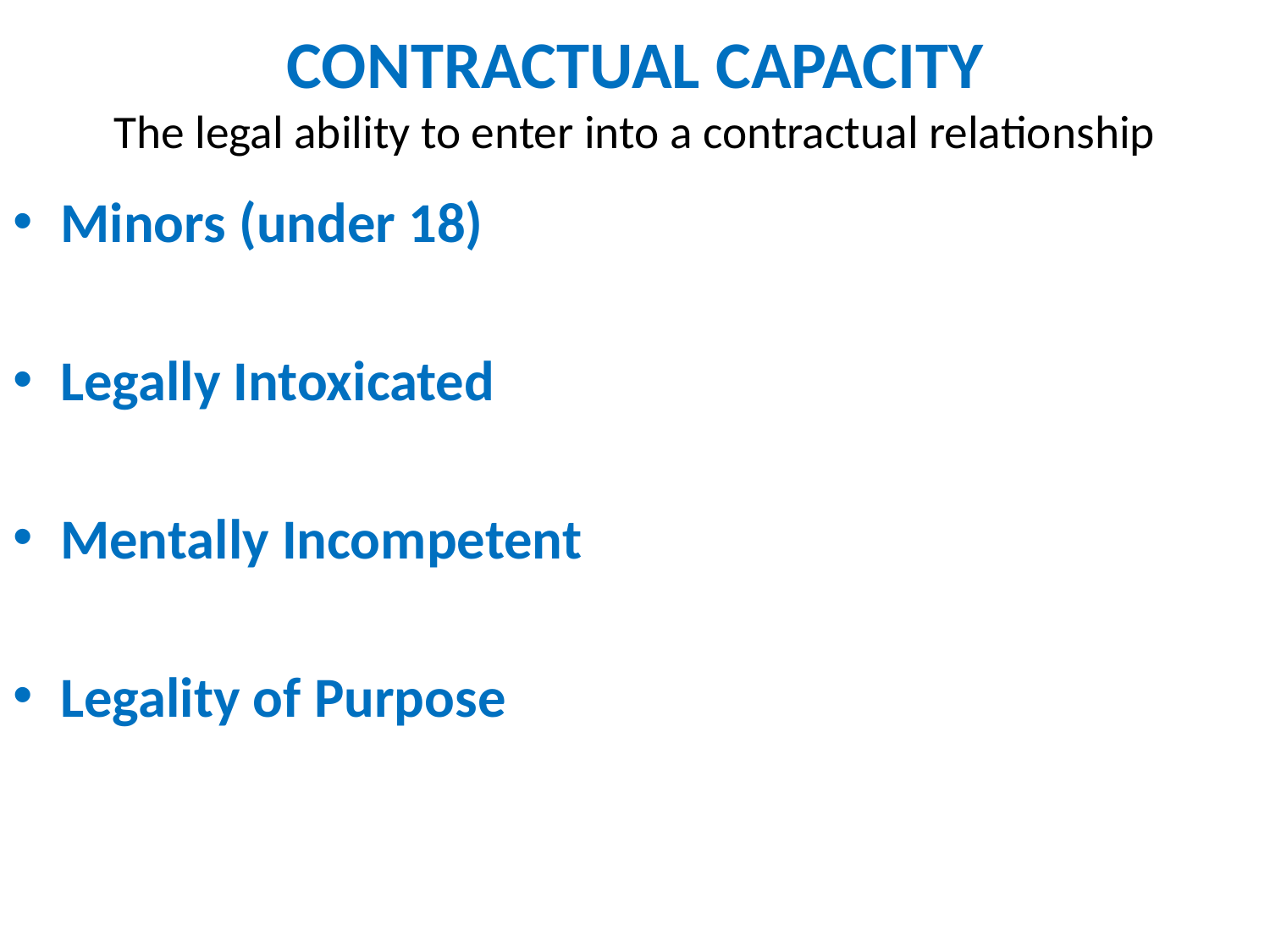

# CONTRACTUAL CAPACITY The legal ability to enter into a contractual relationship
Minors (under 18)

Legally Intoxicated

Mentally Incompetent

Legality of Purpose